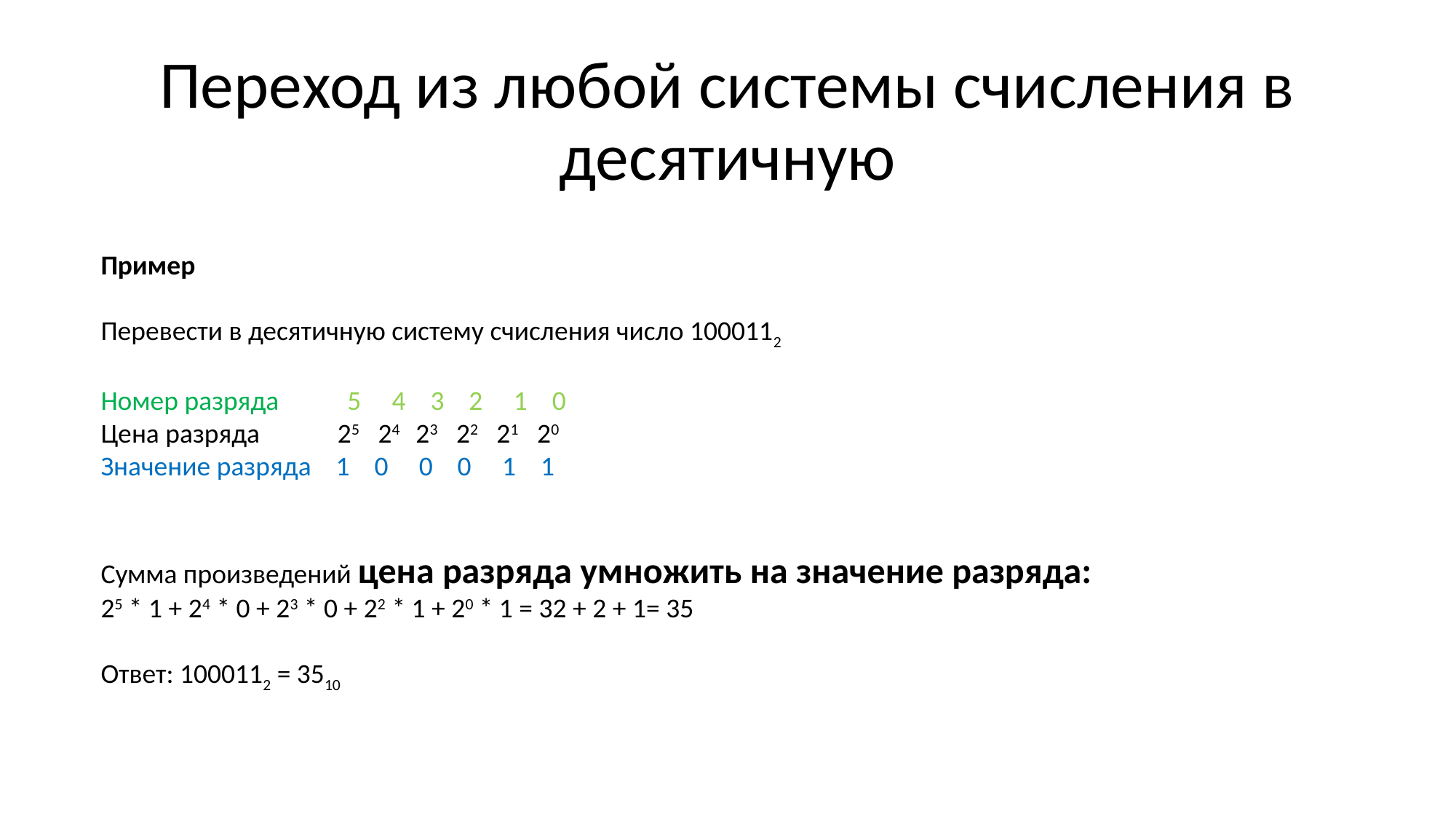

# Переход из любой системы счисления в десятичную
Пример

Перевести в десятичную систему счисления число 1000112

Номер разряда           5     4    3    2     1    0
Цена разряда	   25   24   23   22   21   20
Значение разряда    1    0     0    0     1    1

Сумма произведений цена разряда умножить на значение разряда:
25 * 1 + 24 * 0 + 23 * 0 + 22 * 1 + 20 * 1 = 32 + 2 + 1= 35

Ответ: 1000112 = 3510